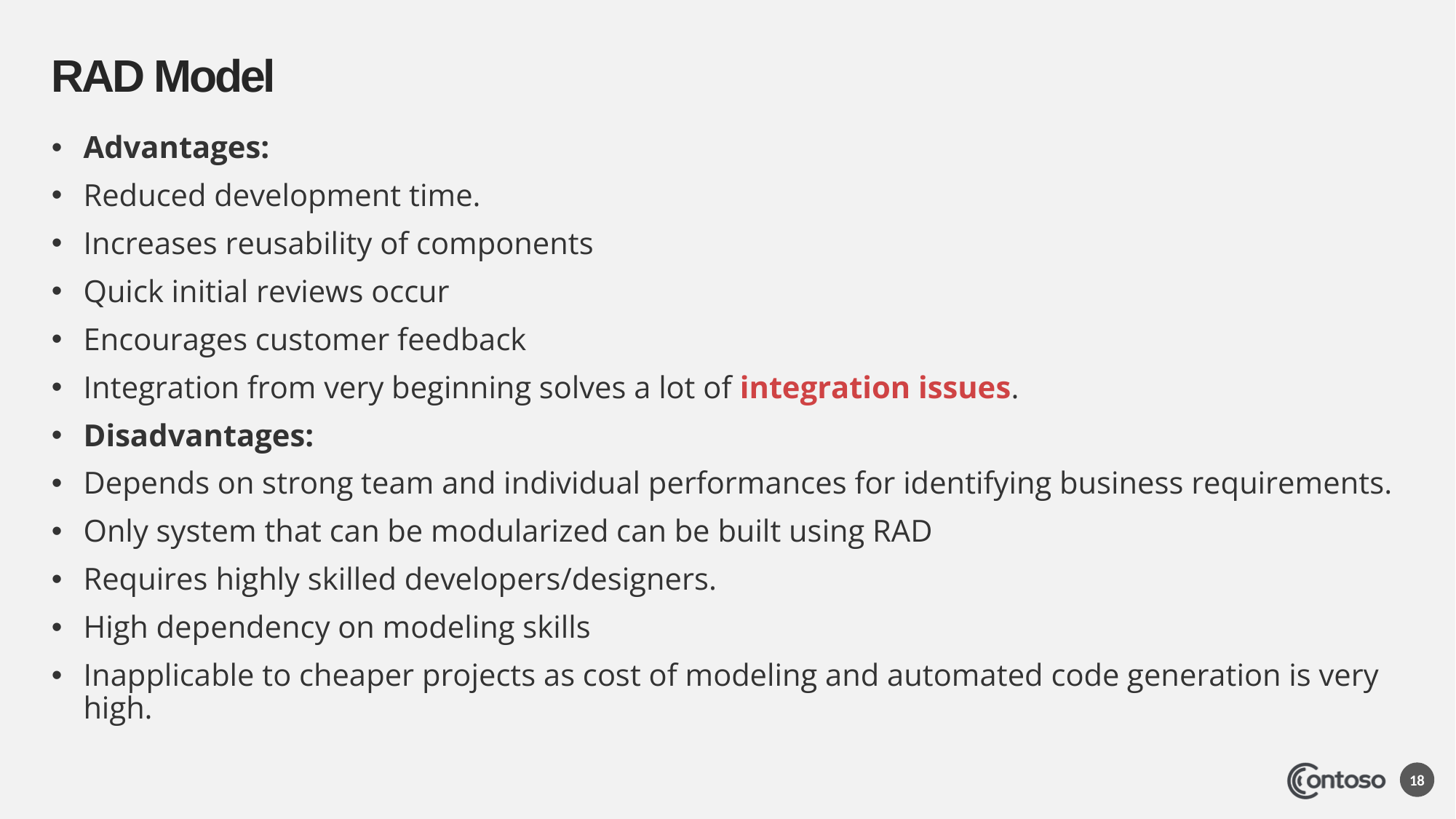

# RAD Model
Advantages:
Reduced development time.
Increases reusability of components
Quick initial reviews occur
Encourages customer feedback
Integration from very beginning solves a lot of integration issues.
Disadvantages:
Depends on strong team and individual performances for identifying business requirements.
Only system that can be modularized can be built using RAD
Requires highly skilled developers/designers.
High dependency on modeling skills
Inapplicable to cheaper projects as cost of modeling and automated code generation is very high.

18